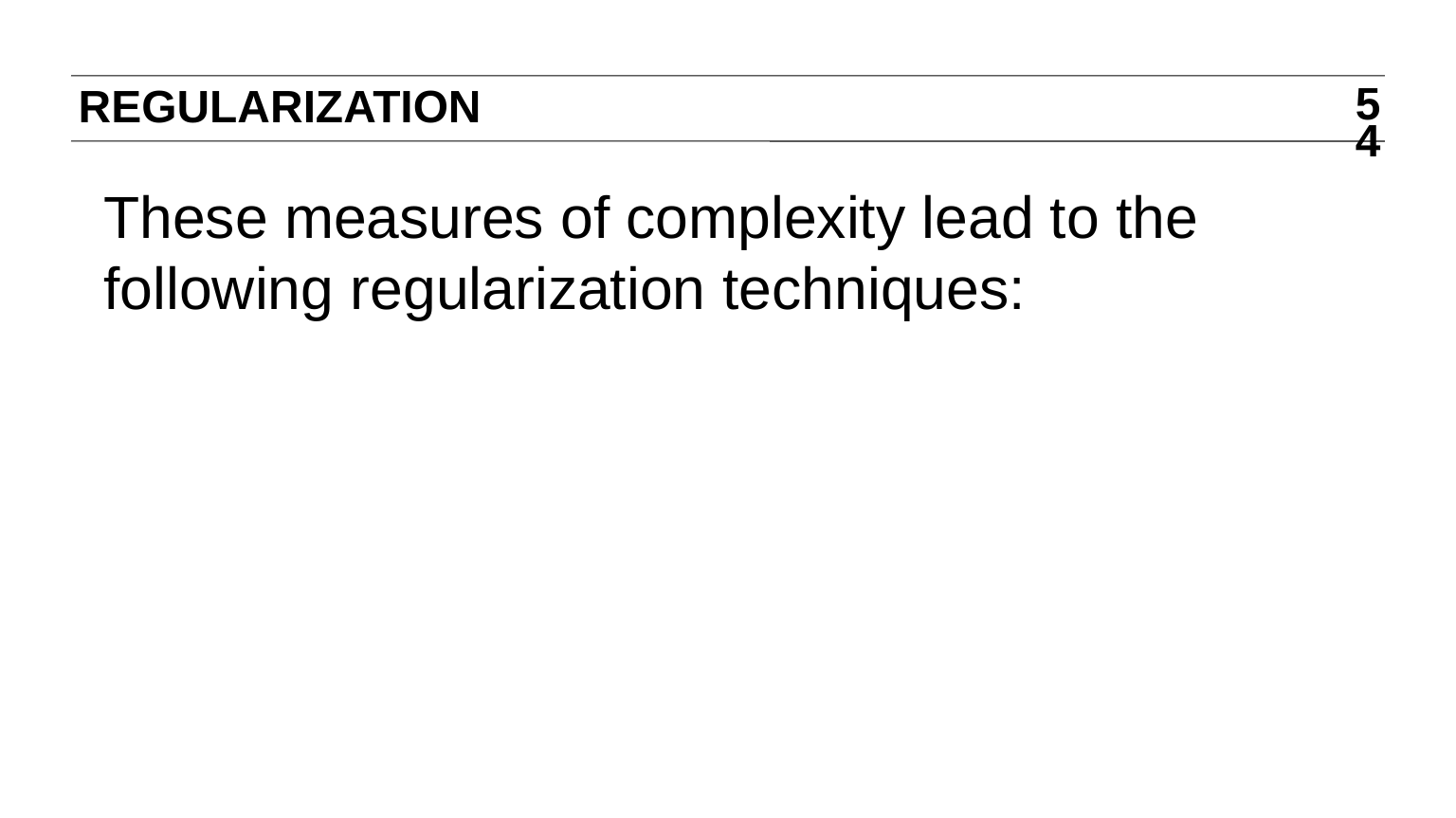

regularization
54
These measures of complexity lead to the following regularization techniques: